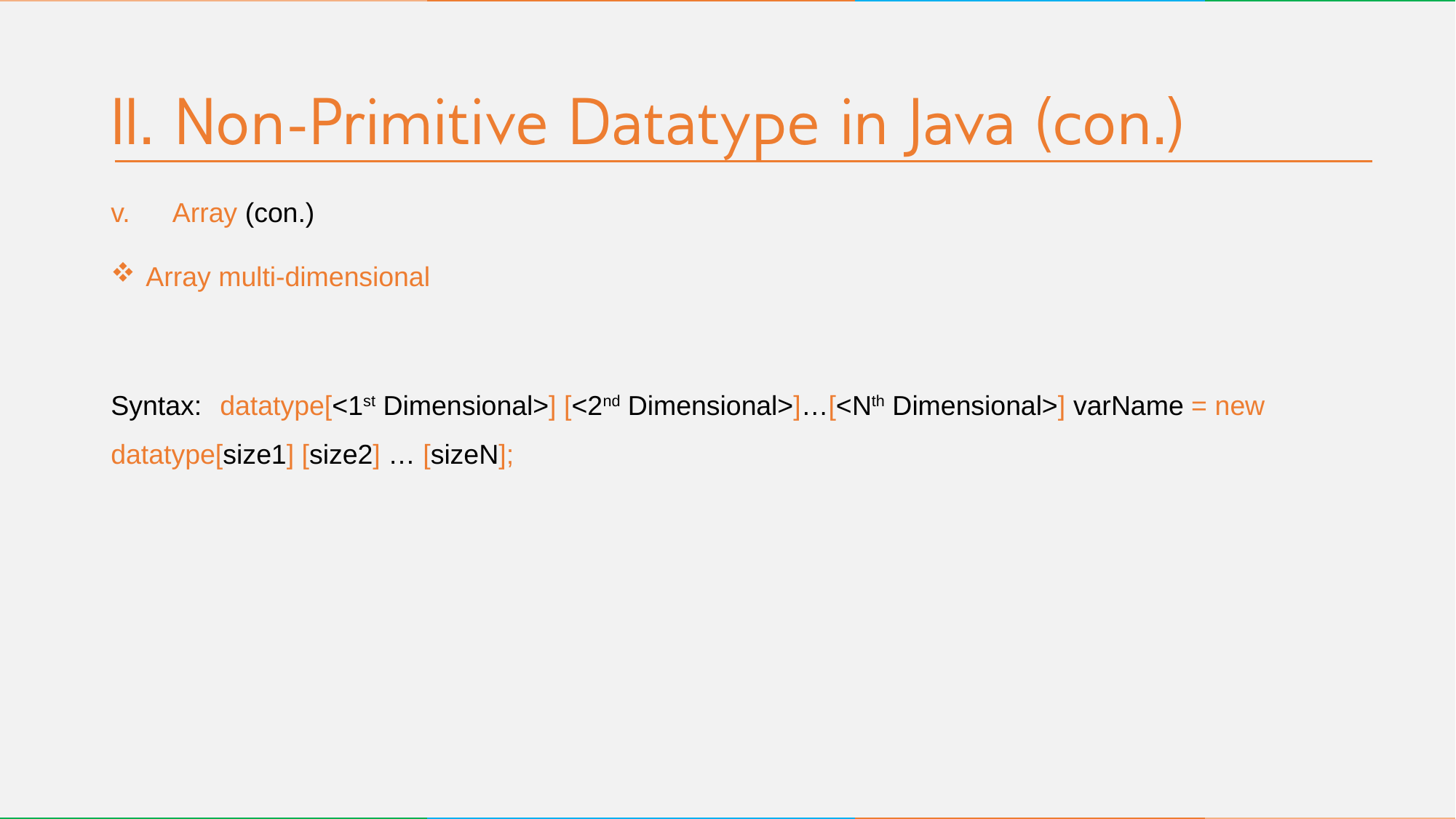

# II. Non-Primitive Datatype in Java (con.)
Array (con.)
 Array multi-dimensional

Syntax:	datatype[<1st Dimensional>] [<2nd Dimensional>]…[<Nth Dimensional>] varName = new datatype[size1] [size2] … [sizeN];